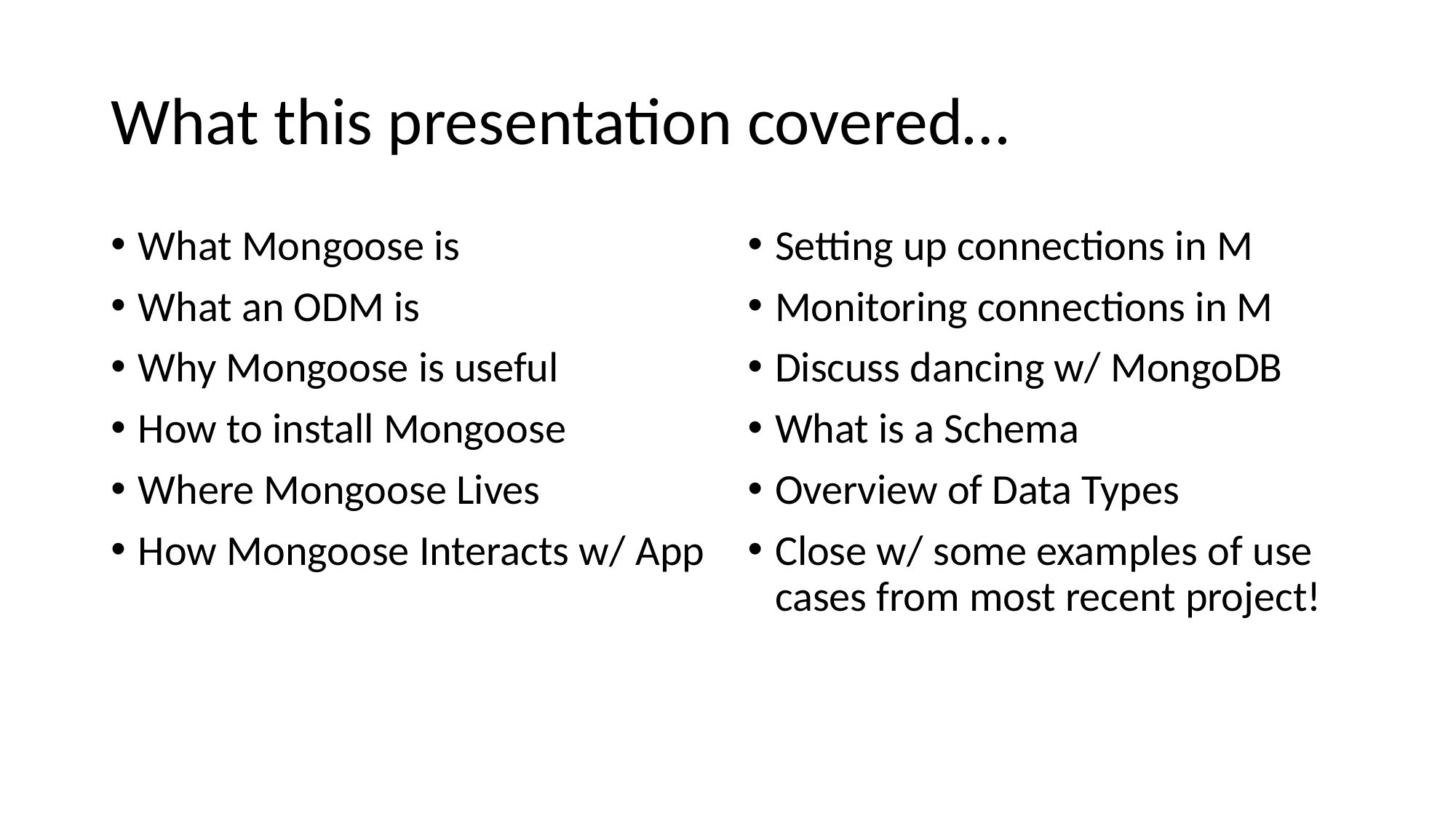

# What this presentation covered…
What Mongoose is
What an ODM is
Why Mongoose is useful
How to install Mongoose
Where Mongoose Lives
How Mongoose Interacts w/ App

Setting up connections in M
Monitoring connections in M
Discuss dancing w/ MongoDB
What is a Schema
Overview of Data Types
Close w/ some examples of use cases from most recent project!